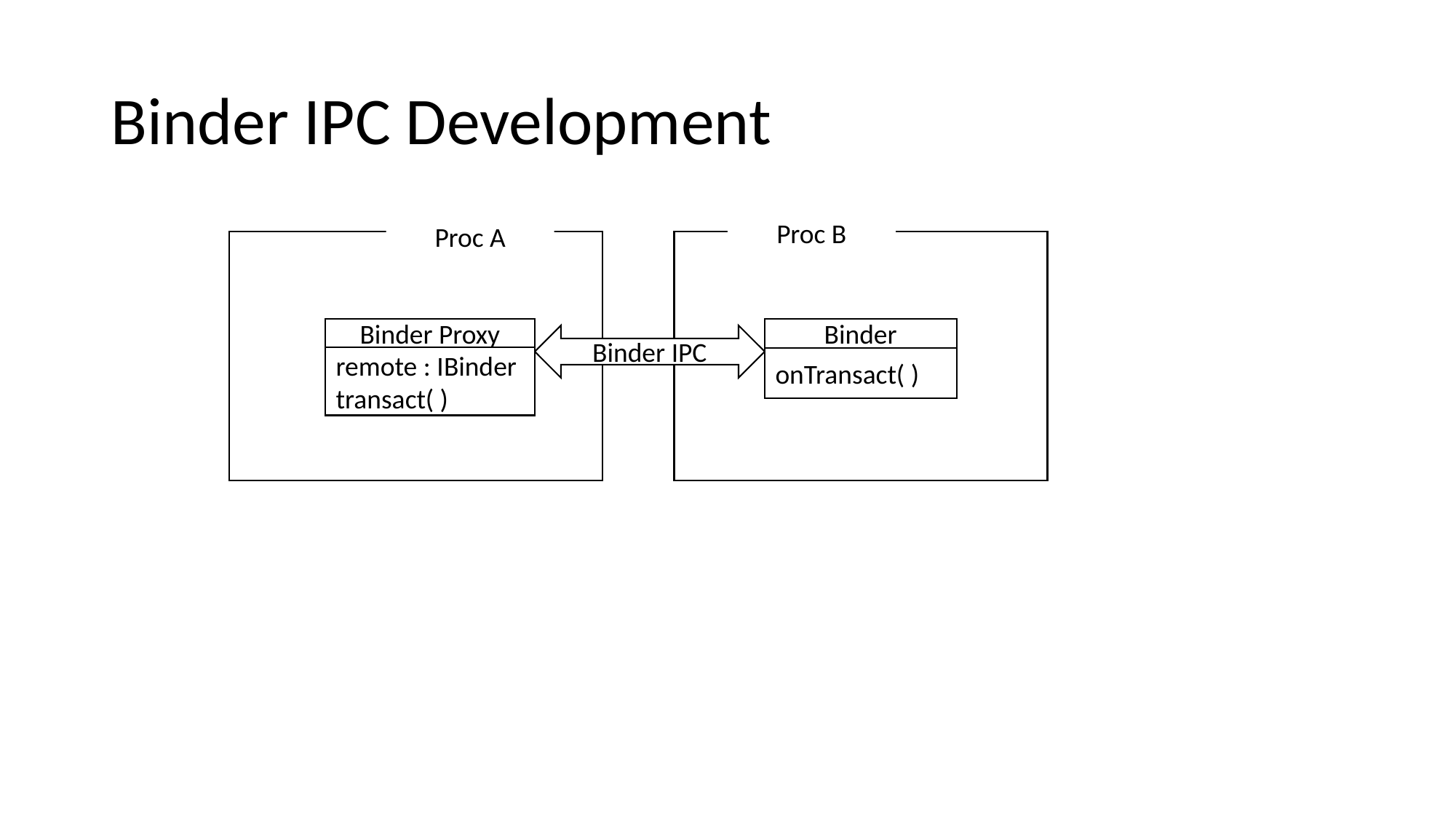

# Binder IPC Development
Proc B
Proc A

Binder Proxy
Binder
Binder IPC
remote : IBinder
transact( )
onTransact( )